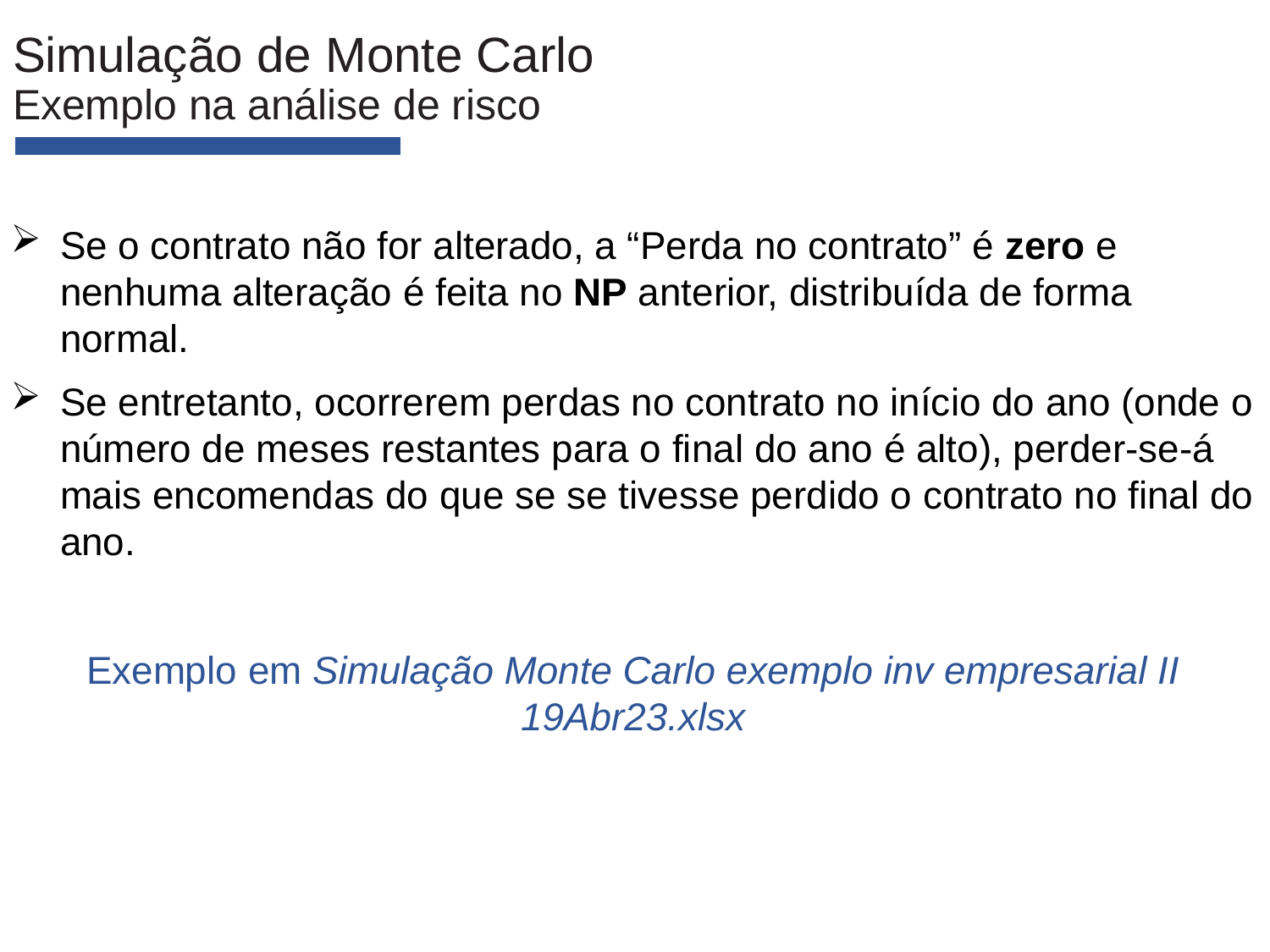

# Simulação de Monte Carlo Exemplo na análise de risco
Se o contrato não for alterado, a “Perda no contrato” é zero e nenhuma alteração é feita no NP anterior, distribuída de forma normal.
Se entretanto, ocorrerem perdas no contrato no início do ano (onde o número de meses restantes para o final do ano é alto), perder-se-á mais encomendas do que se se tivesse perdido o contrato no final do ano.

Exemplo em Simulação Monte Carlo exemplo inv empresarial II 19Abr23.xlsx